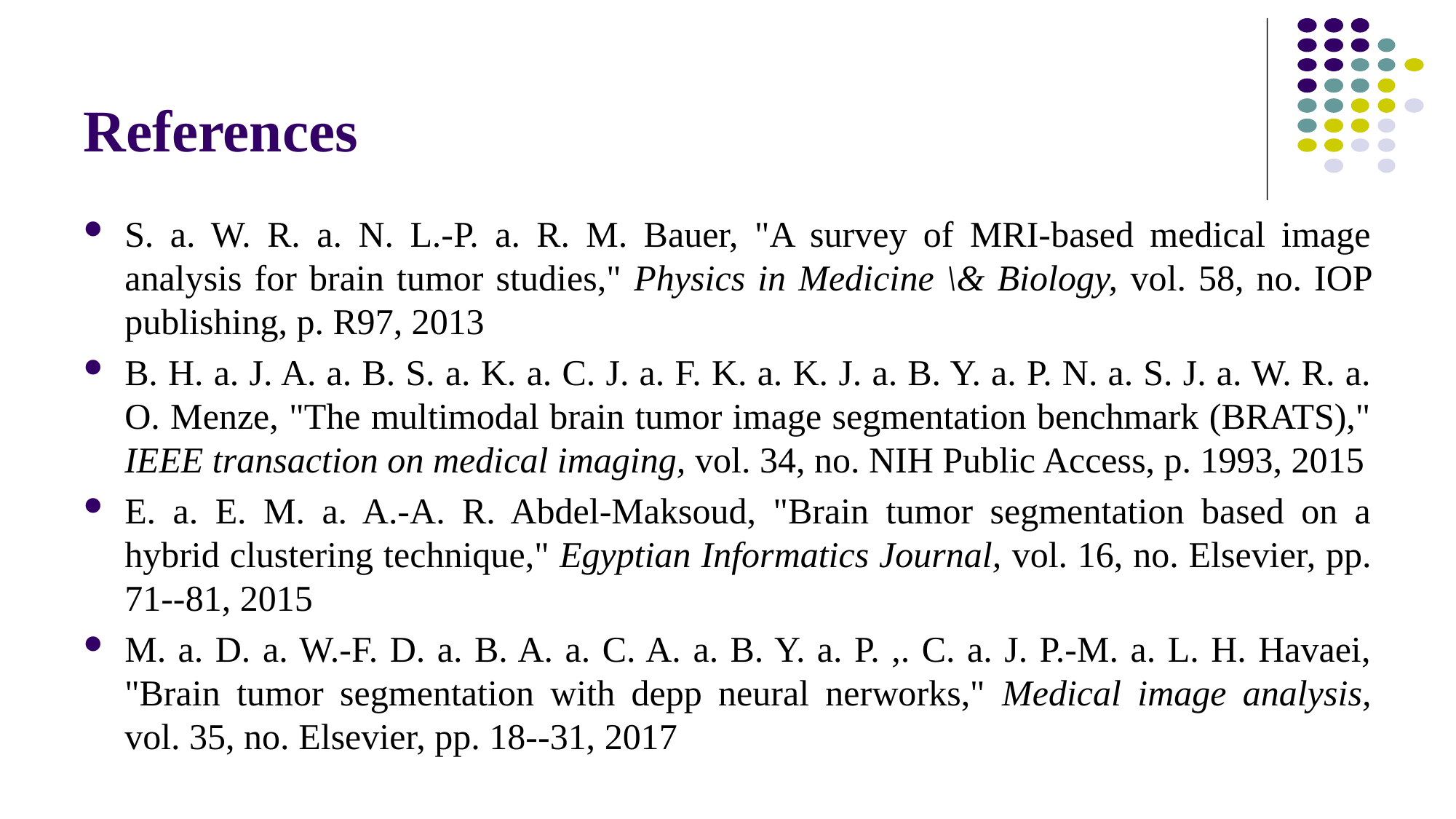

# References
S. a. W. R. a. N. L.-P. a. R. M. Bauer, "A survey of MRI-based medical image analysis for brain tumor studies," Physics in Medicine \& Biology, vol. 58, no. IOP publishing, p. R97, 2013
B. H. a. J. A. a. B. S. a. K. a. C. J. a. F. K. a. K. J. a. B. Y. a. P. N. a. S. J. a. W. R. a. O. Menze, "The multimodal brain tumor image segmentation benchmark (BRATS)," IEEE transaction on medical imaging, vol. 34, no. NIH Public Access, p. 1993, 2015
E. a. E. M. a. A.-A. R. Abdel-Maksoud, "Brain tumor segmentation based on a hybrid clustering technique," Egyptian Informatics Journal, vol. 16, no. Elsevier, pp. 71--81, 2015
M. a. D. a. W.-F. D. a. B. A. a. C. A. a. B. Y. a. P. ,. C. a. J. P.-M. a. L. H. Havaei, "Brain tumor segmentation with depp neural nerworks," Medical image analysis, vol. 35, no. Elsevier, pp. 18--31, 2017